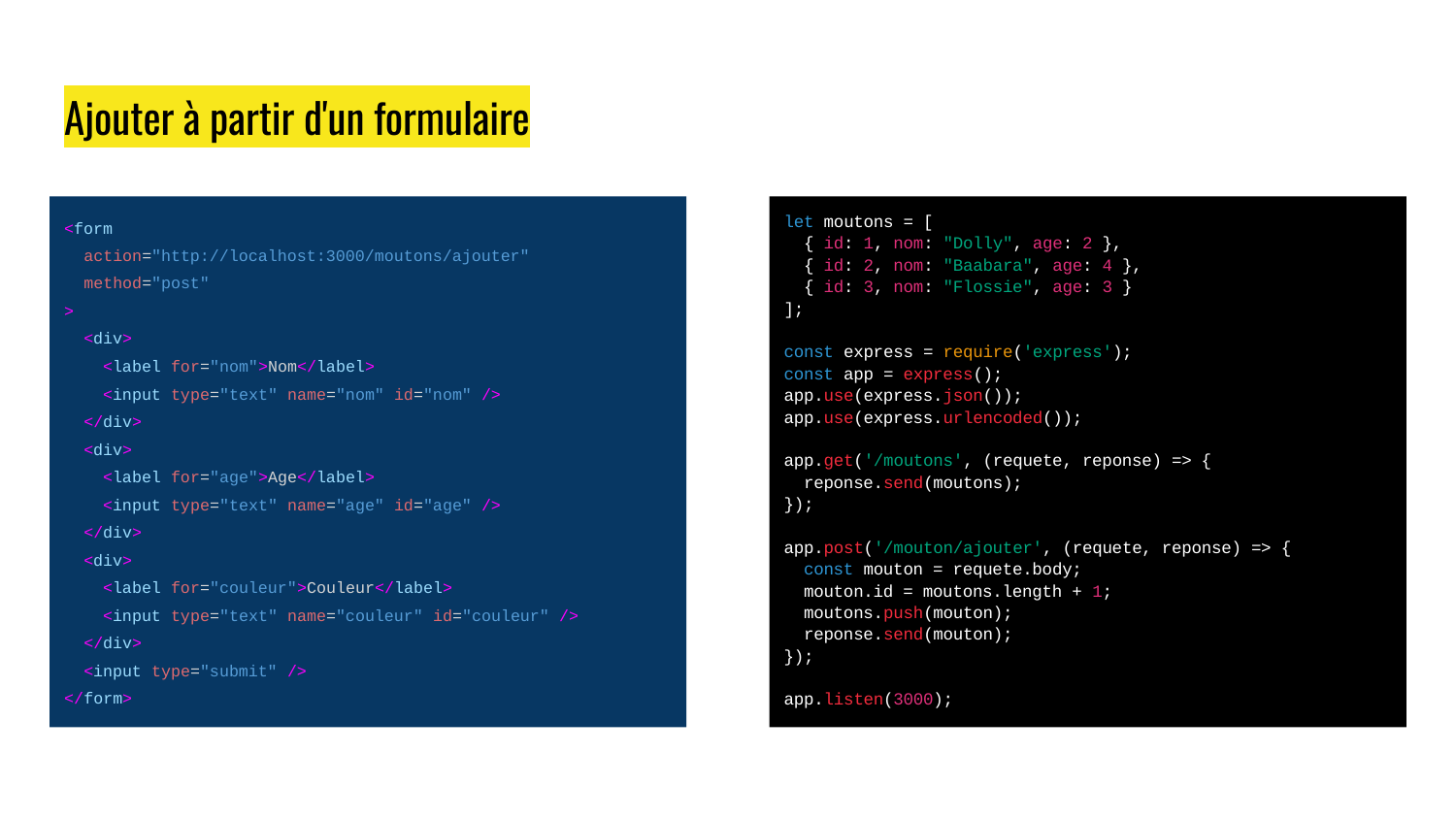

# Ajouter à partir d'un formulaire
<form
  action="http://localhost:3000/moutons/ajouter"
  method="post"
>
  <div>
    <label for="nom">Nom</label>
    <input type="text" name="nom" id="nom" />
  </div>
  <div>
    <label for="age">Age</label>
    <input type="text" name="age" id="age" />
  </div>
  <div>
    <label for="couleur">Couleur</label>
    <input type="text" name="couleur" id="couleur" />
  </div>
  <input type="submit" />
</form>

let moutons = [
  { id: 1, nom: "Dolly", age: 2 },
  { id: 2, nom: "Baabara", age: 4 },
  { id: 3, nom: "Flossie", age: 3 }
];

const express = require('express');
const app = express();
app.use(express.json());
app.use(express.urlencoded());

app.get('/moutons', (requete, reponse) => {
  reponse.send(moutons);
});

app.post('/mouton/ajouter', (requete, reponse) => {
  const mouton = requete.body;
  mouton.id = moutons.length + 1;
  moutons.push(mouton);
  reponse.send(mouton);
});

app.listen(3000);